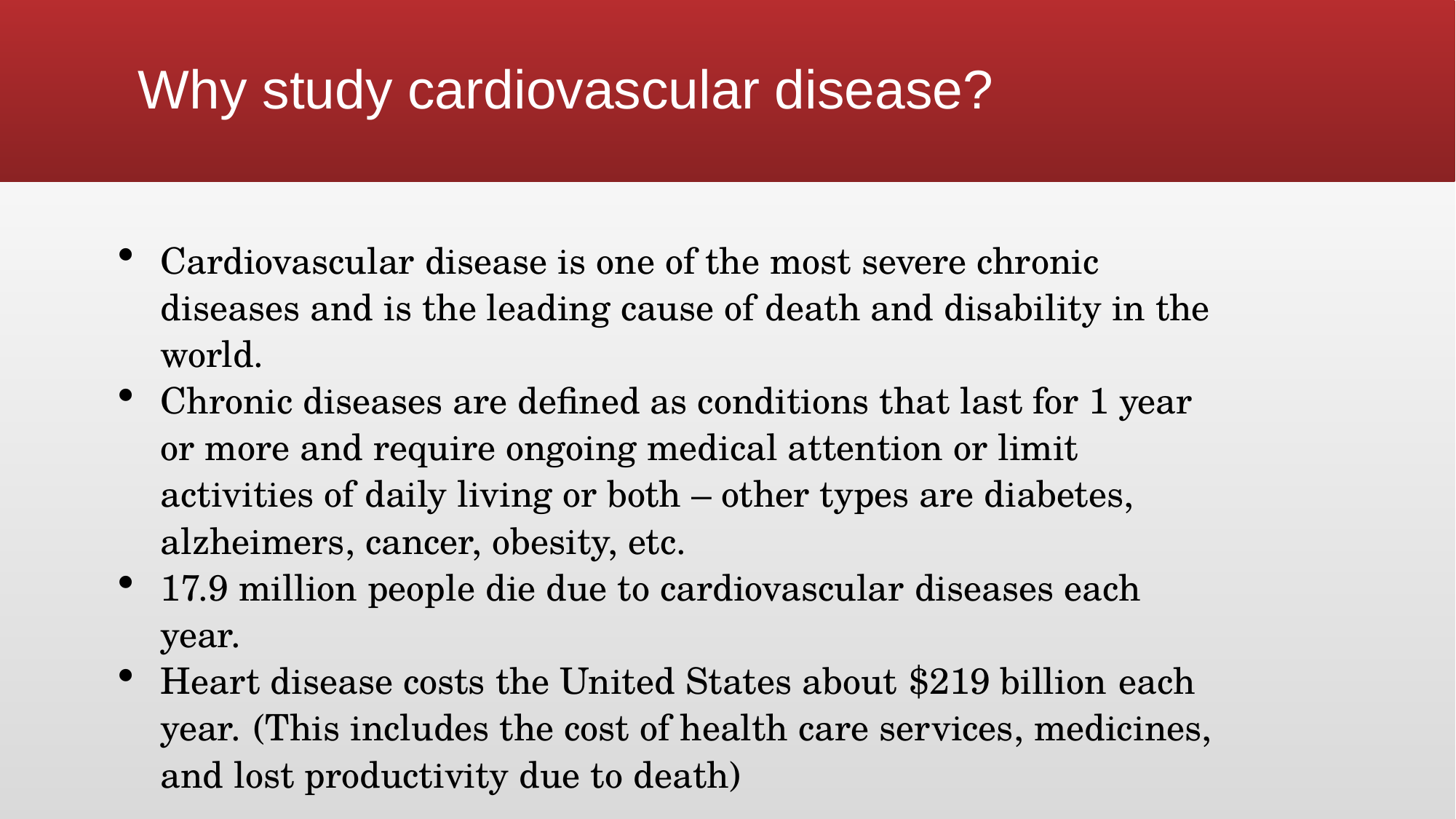

# Why study cardiovascular disease?
Cardiovascular disease is one of the most severe chronic diseases and is the leading cause of death and disability in the world.
Chronic diseases are defined as conditions that last for 1 year or more and require ongoing medical attention or limit activities of daily living or both – other types are diabetes, alzheimers, cancer, obesity, etc.
17.9 million people die due to cardiovascular diseases each year.
Heart disease costs the United States about $219 billion each year. (This includes the cost of health care services, medicines, and lost productivity due to death)